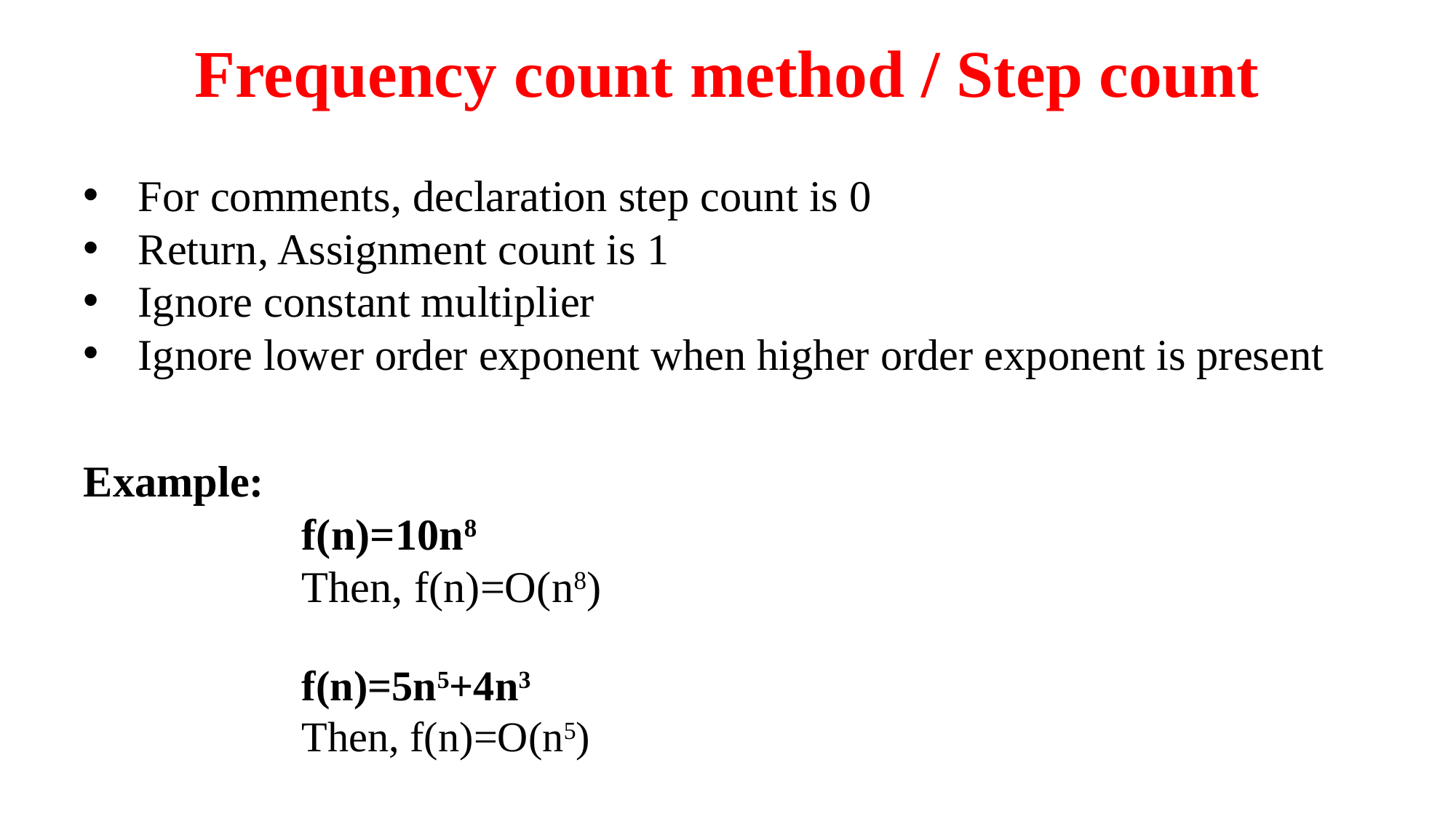

# Frequency count method / Step count

For comments, declaration step count is 0
Return, Assignment count is 1
Ignore constant multiplier
Ignore lower order exponent when higher order exponent is present

Example:
		f(n)=10n8
	Then, f(n)=O(n8)

		f(n)=5n5+4n3
		Then, f(n)=O(n5)